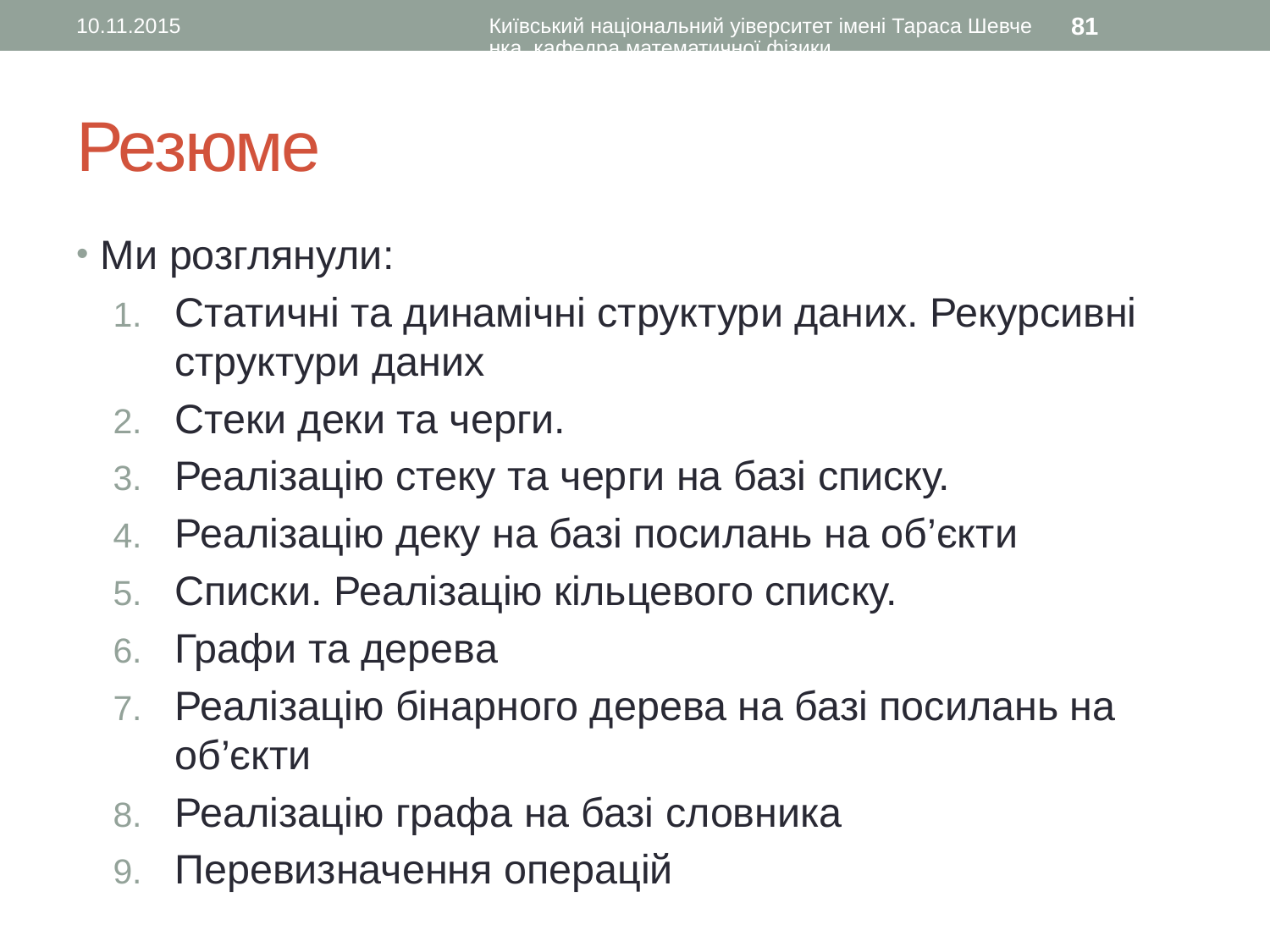

10.11.2015
Київський національний уіверситет імені Тараса Шевченка, кафедра математичної фізики
81
# Резюме
Ми розглянули:
Статичні та динамічні структури даних. Рекурсивні структури даних
Стеки деки та черги.
Реалізацію стеку та черги на базі списку.
Реалізацію деку на базі посилань на об’єкти
Списки. Реалізацію кільцевого списку.
Графи та дерева
Реалізацію бінарного дерева на базі посилань на об’єкти
Реалізацію графа на базі словника
Перевизначення операцій